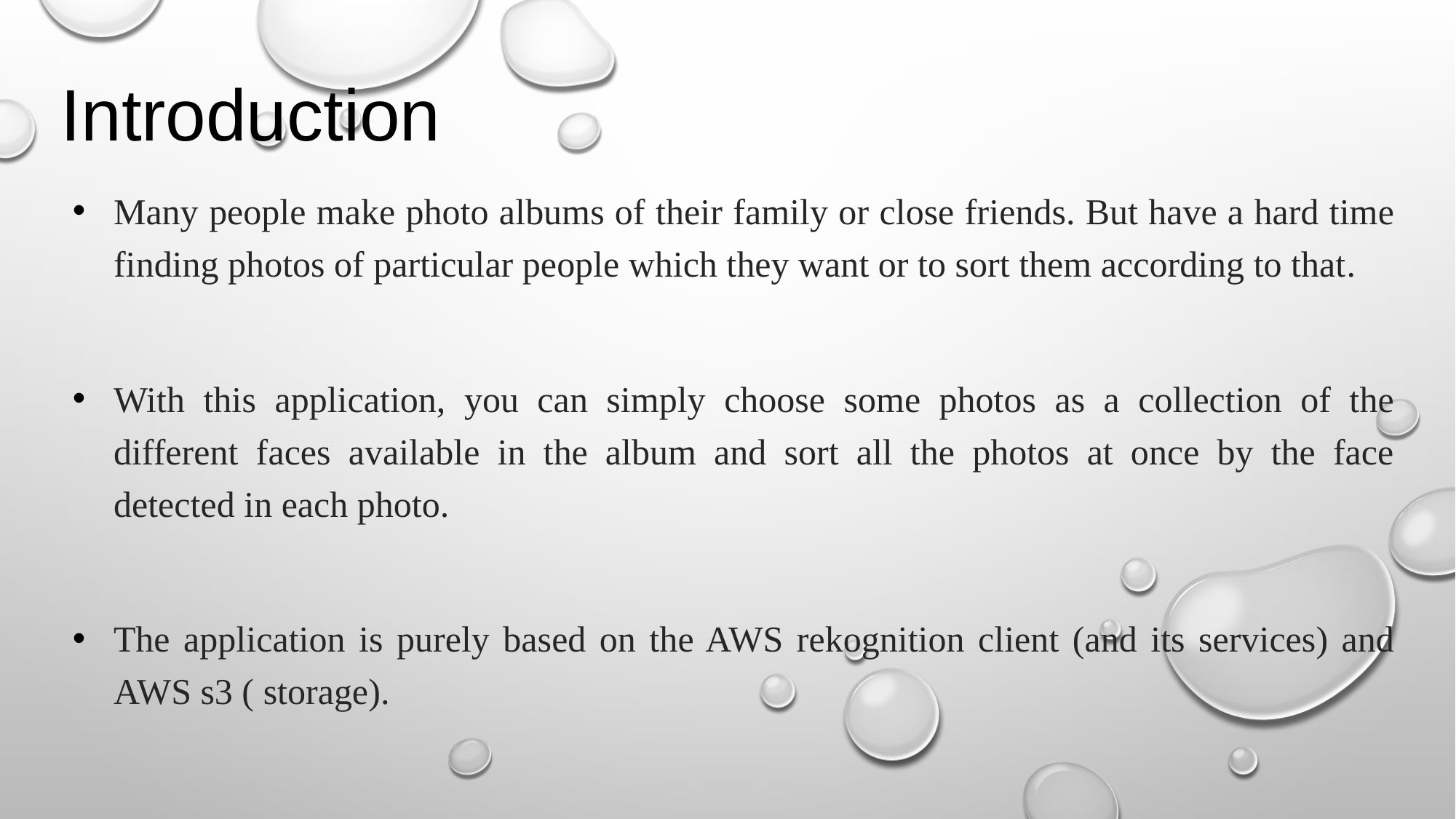

# Introduction
Many people make photo albums of their family or close friends. But have a hard time finding photos of particular people which they want or to sort them according to that.

With this application, you can simply choose some photos as a collection of the different faces available in the album and sort all the photos at once by the face detected in each photo.

The application is purely based on the AWS rekognition client (and its services) and AWS s3 ( storage).